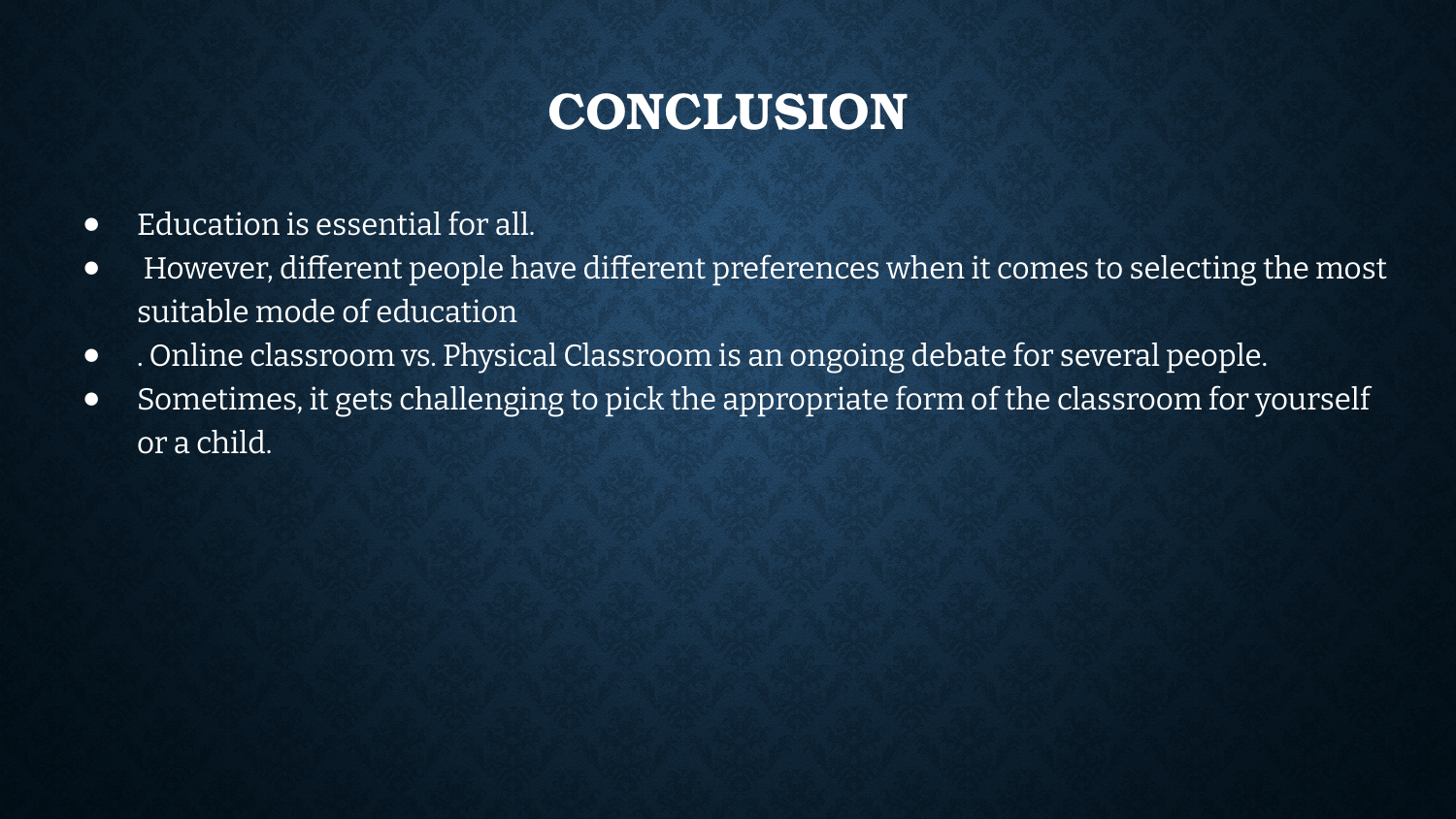

# CONCLUSION
Education is essential for all.
 However, different people have different preferences when it comes to selecting the most suitable mode of education
. Online classroom vs. Physical Classroom is an ongoing debate for several people.
Sometimes, it gets challenging to pick the appropriate form of the classroom for yourself or a child.